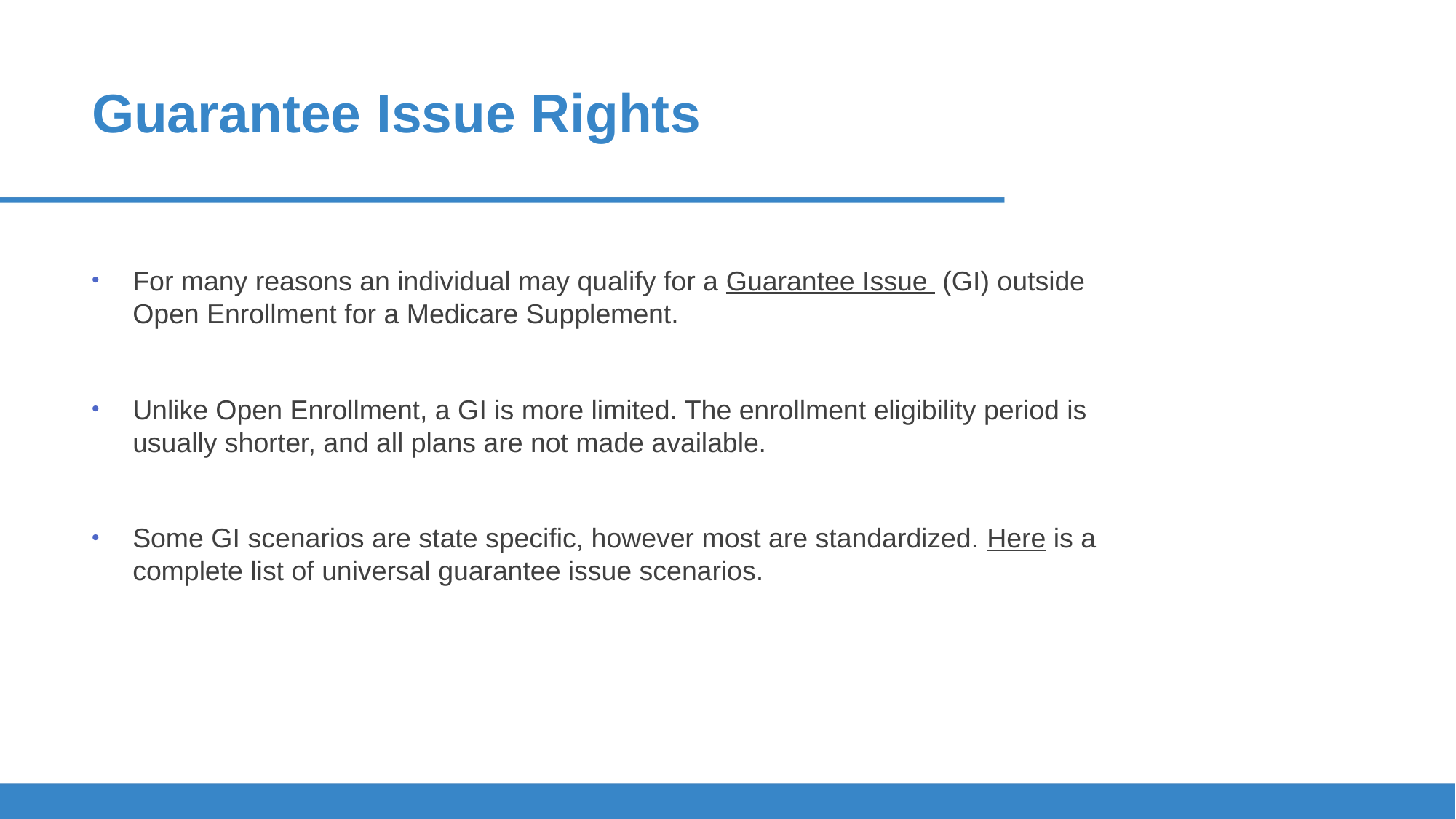

# Guarantee Issue Rights
For many reasons an individual may qualify for a Guarantee Issue  (GI) outside Open Enrollment for a Medicare Supplement.

Unlike Open Enrollment, a GI is more limited. The enrollment eligibility period is usually shorter, and all plans are not made available.

Some GI scenarios are state specific, however most are standardized. Here is a complete list of universal guarantee issue scenarios.